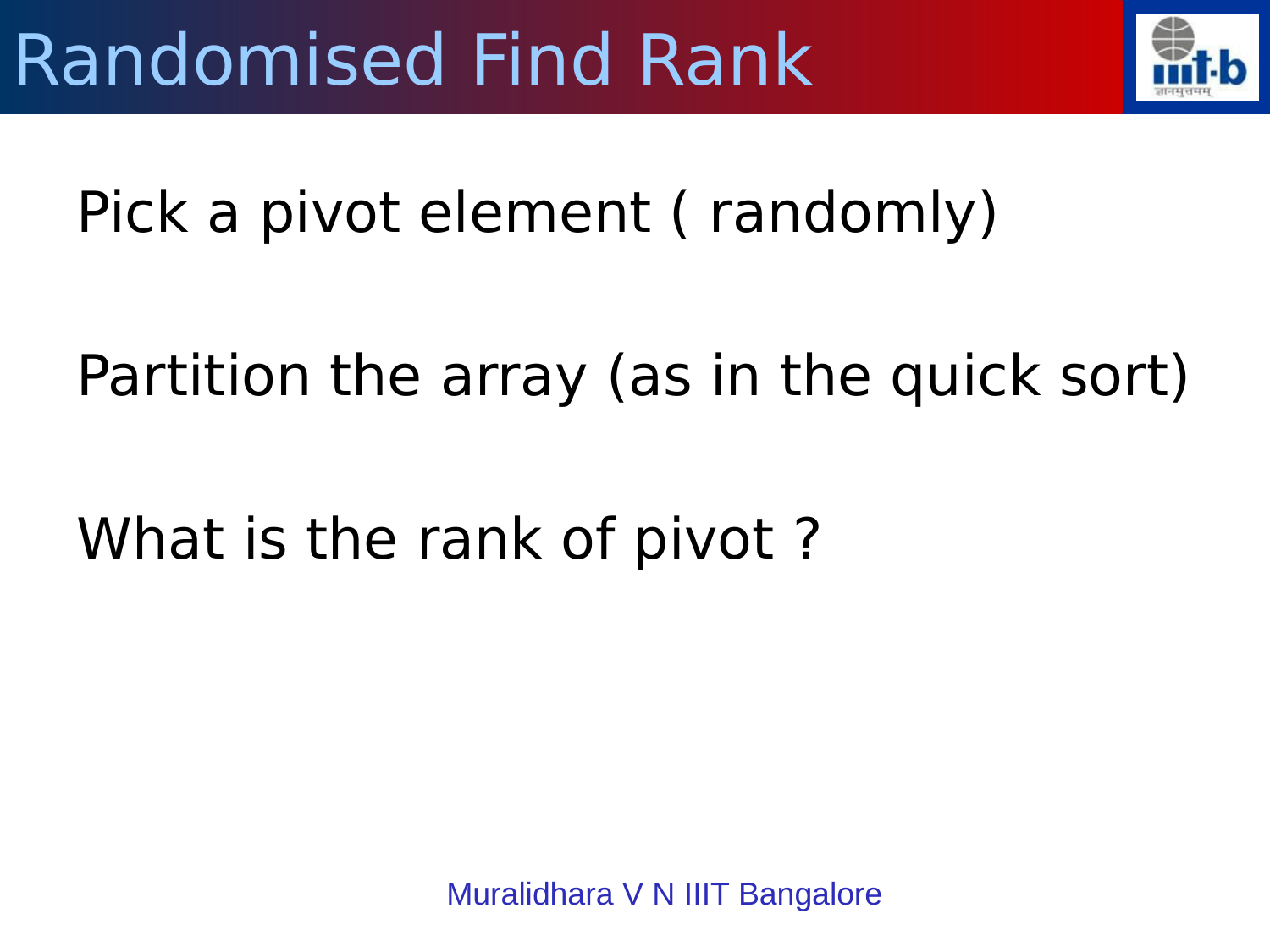

Randomised Find Rank
Pick a pivot element ( randomly)

Partition the array (as in the quick sort)

What is the rank of pivot ?

Muralidhara V N IIIT Bangalore